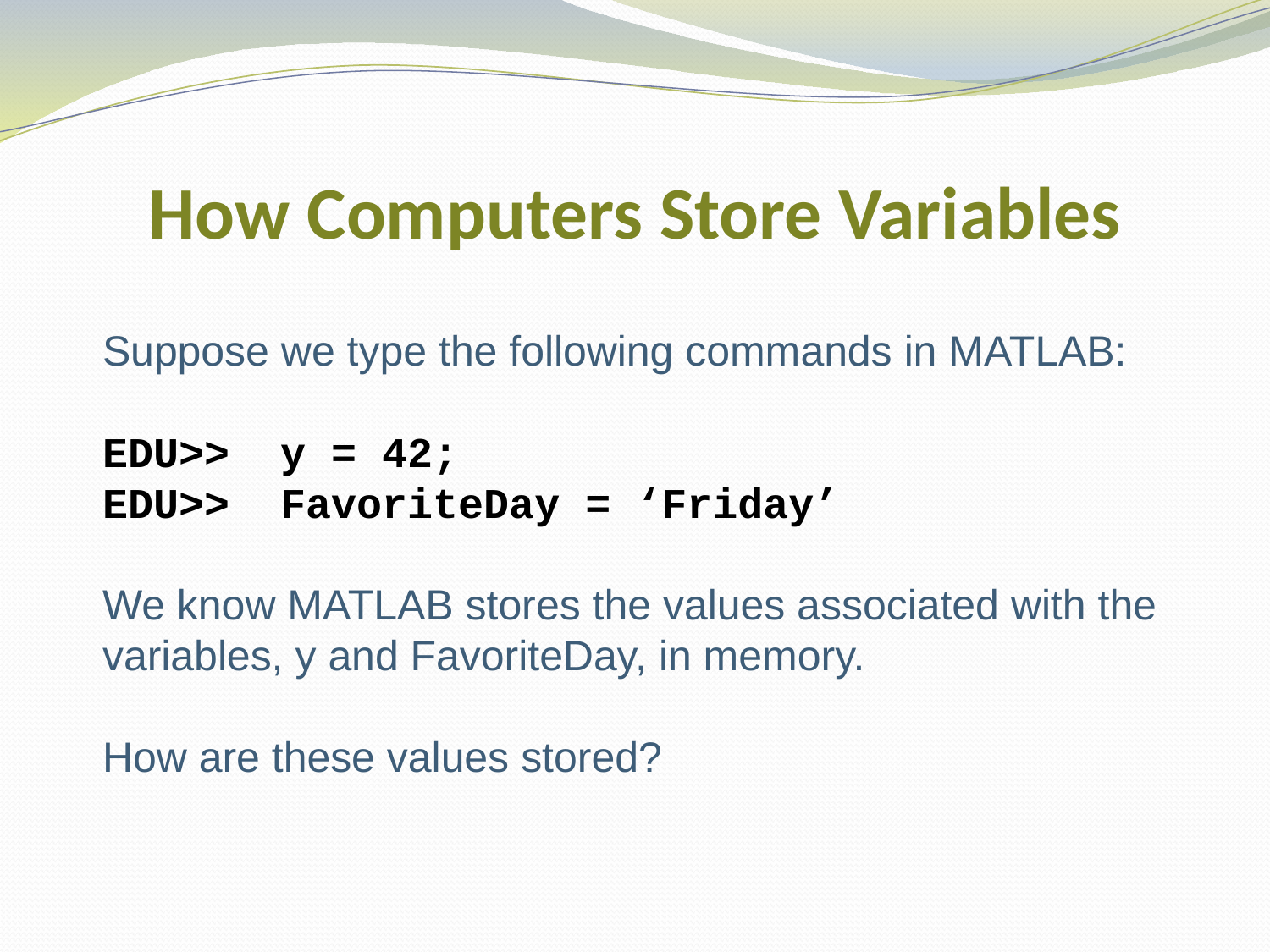

# How Computers Store Variables
Suppose we type the following commands in MATLAB:

EDU>>  y = 42;
EDU>>  FavoriteDay = ‘Friday’

We know MATLAB stores the values associated with the variables, y and FavoriteDay, in memory.

How are these values stored?